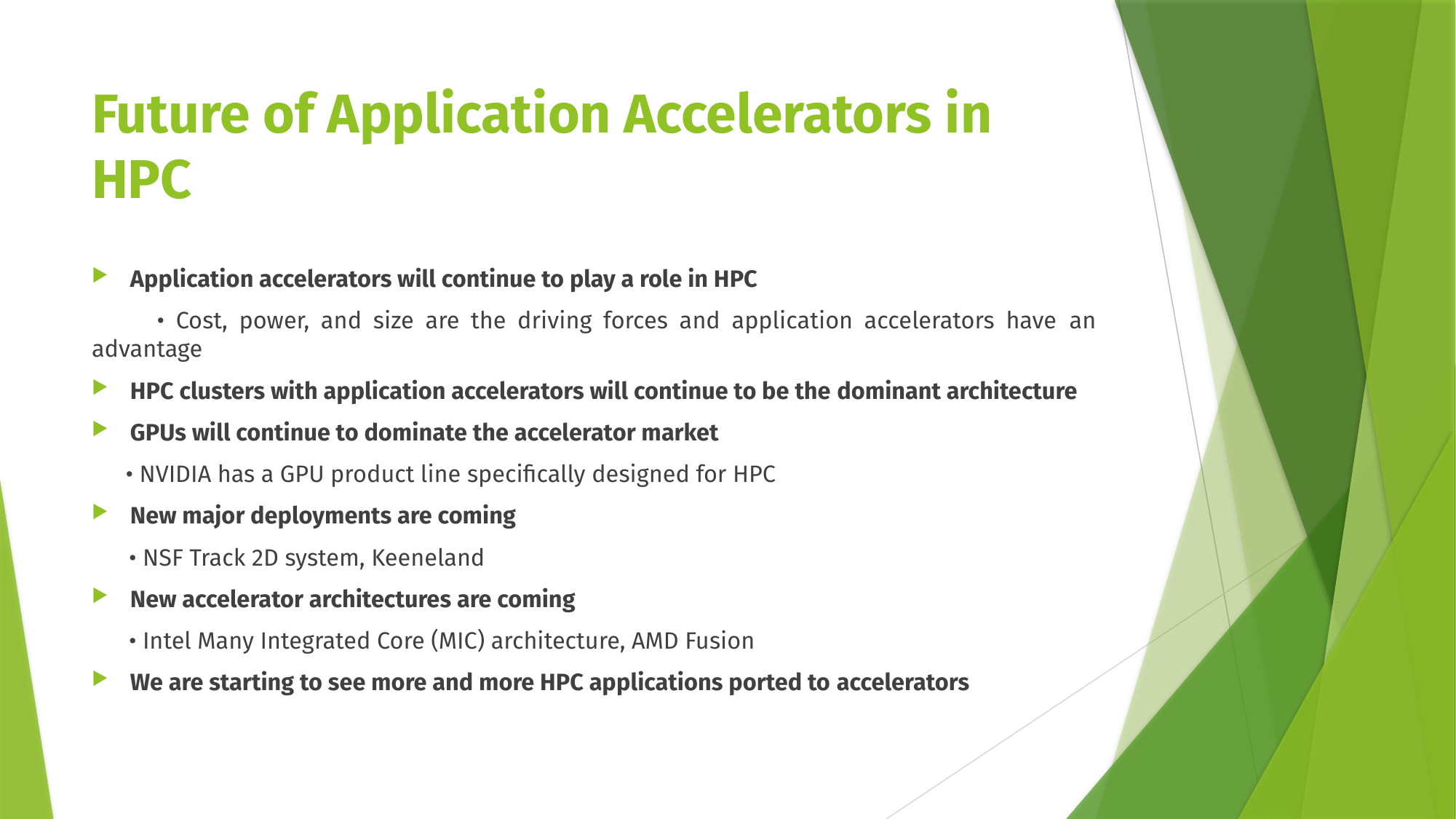

# Future of Application Accelerators in HPC
Application accelerators will continue to play a role in HPC
      • Cost, power, and size are the driving forces and application accelerators have an advantage
HPC clusters with application accelerators will continue to be the dominant architecture
GPUs will continue to dominate the accelerator market
      • NVIDIA has a GPU product line specifically designed for HPC
New major deployments are coming
      • NSF Track 2D system, Keeneland
New accelerator architectures are coming
      • Intel Many Integrated Core (MIC) architecture, AMD Fusion
We are starting to see more and more HPC applications ported to accelerators